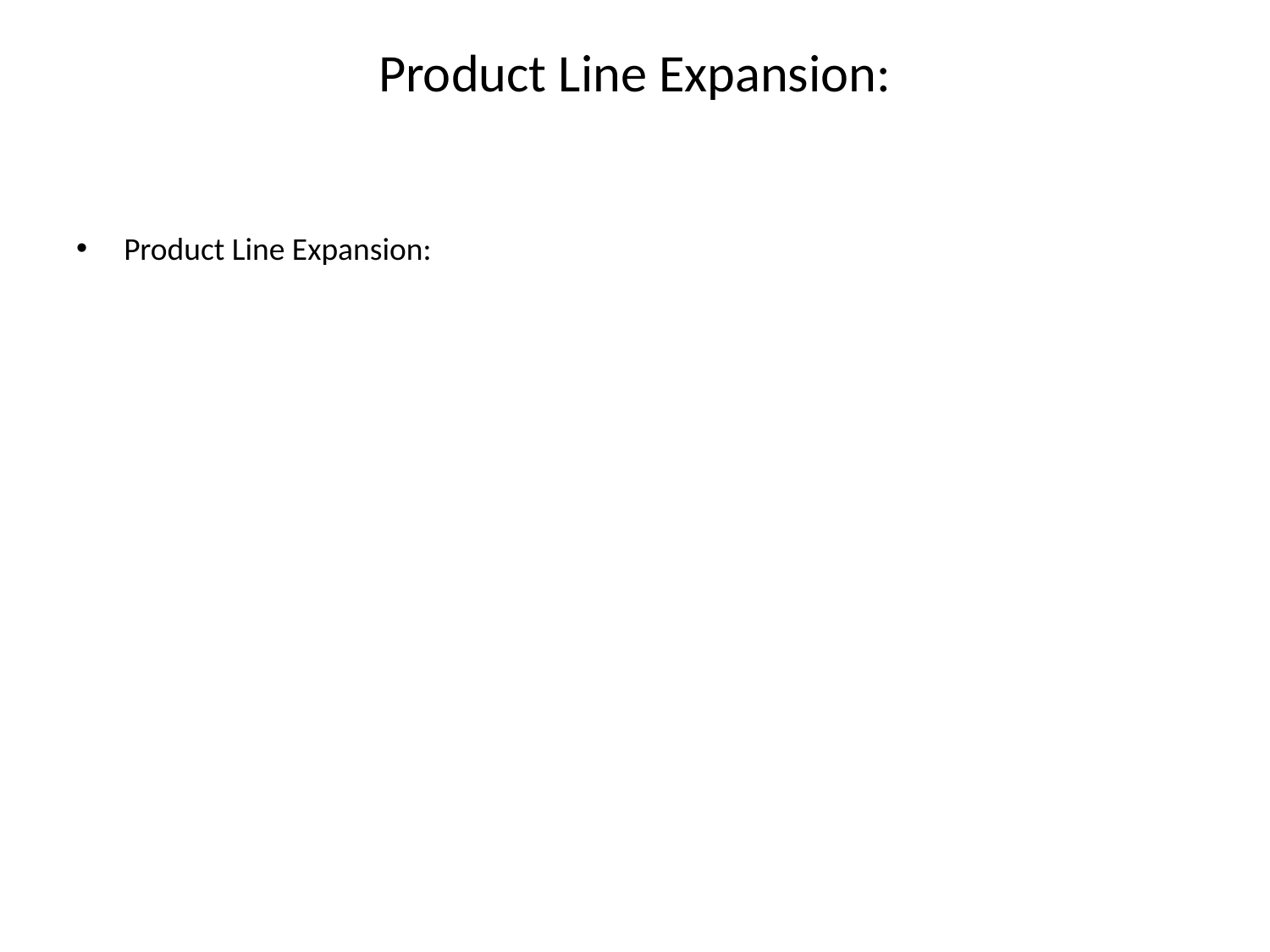

# Product Line Expansion:

Product Line Expansion: